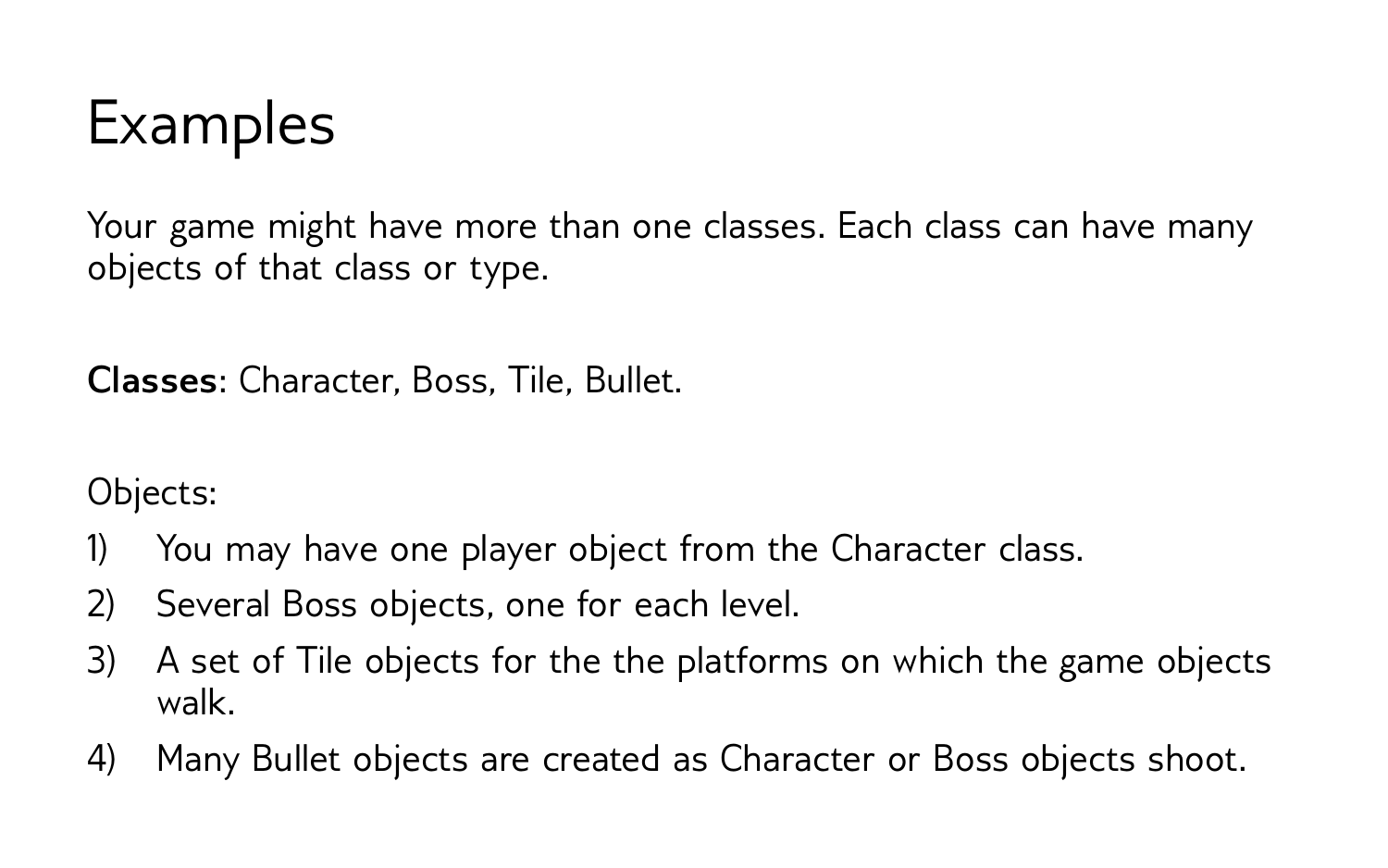

# Examples
Your game might have more than one classes. Each class can have many objects of that class or type.

Classes: Character, Boss, Tile, Bullet.

Objects:
You may have one player object from the Character class.
Several Boss objects, one for each level.
A set of Tile objects for the the platforms on which the game objects walk.
Many Bullet objects are created as Character or Boss objects shoot.